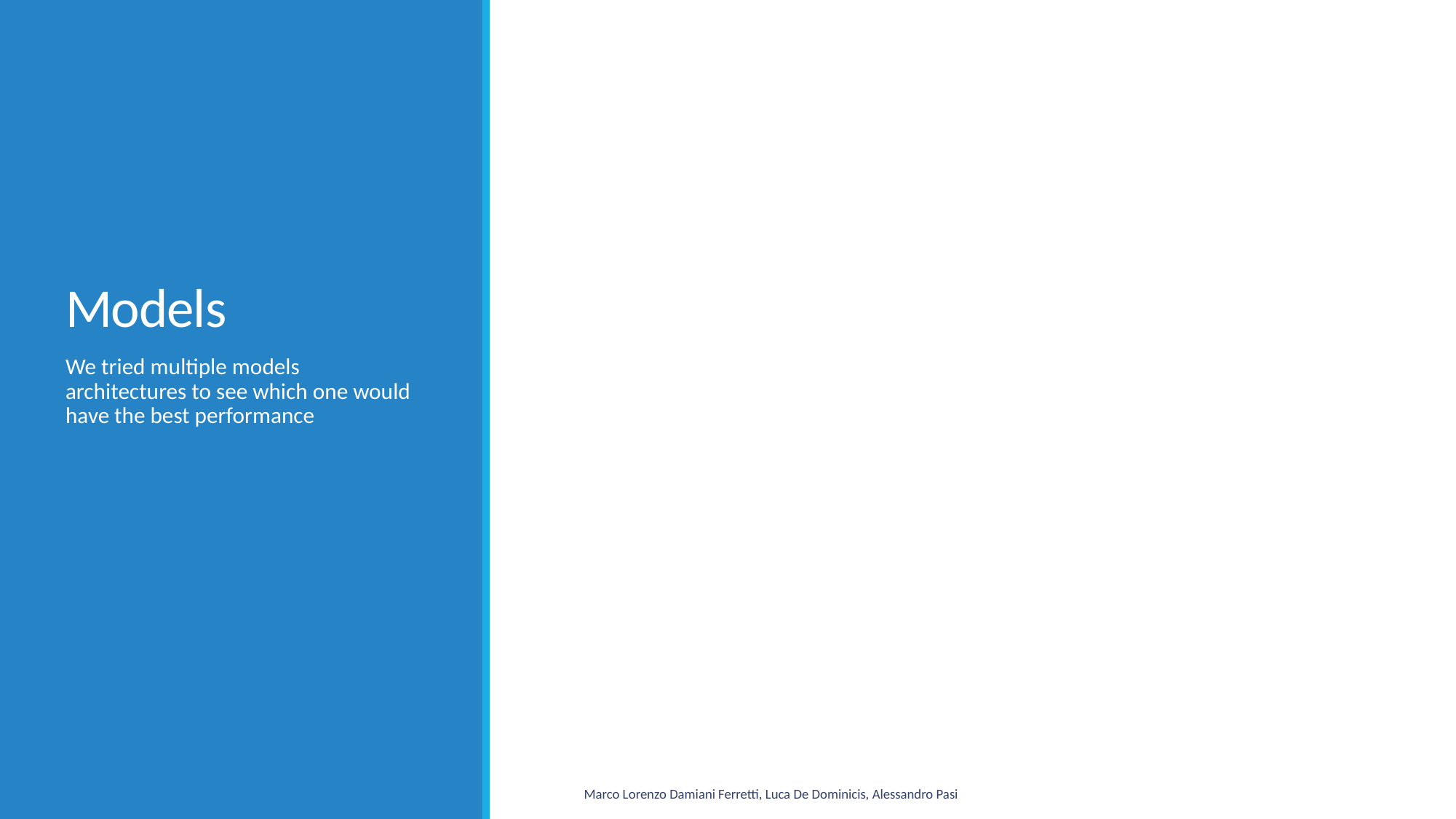

# Models

We tried multiple models architectures to see which one would have the best performance
Marco Lorenzo Damiani Ferretti, Luca De Dominicis, Alessandro Pasi